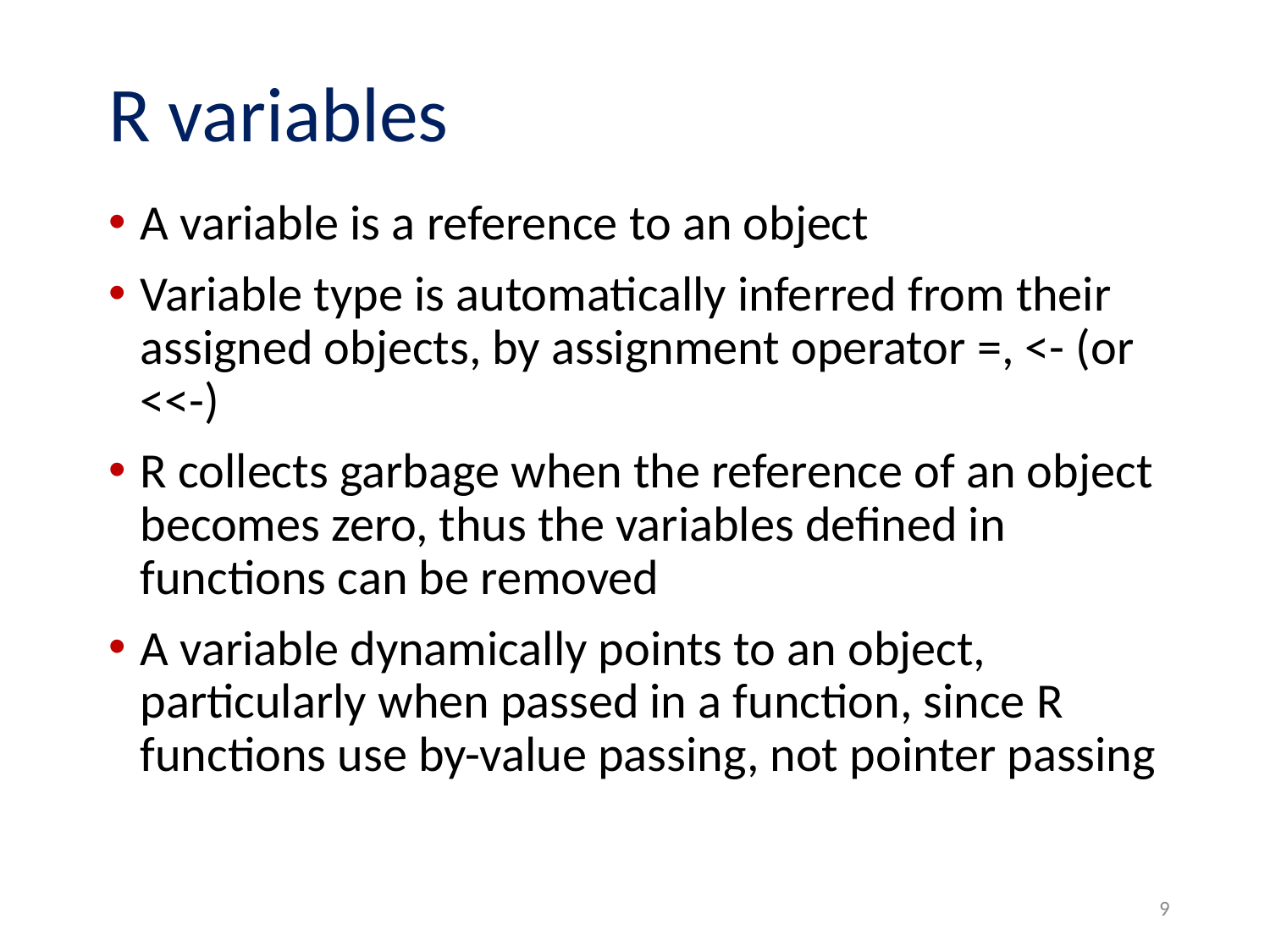

# R variables
A variable is a reference to an object
Variable type is automatically inferred from their assigned objects, by assignment operator =, <- (or <<-)
R collects garbage when the reference of an object becomes zero, thus the variables defined in functions can be removed
A variable dynamically points to an object, particularly when passed in a function, since R functions use by-value passing, not pointer passing
9